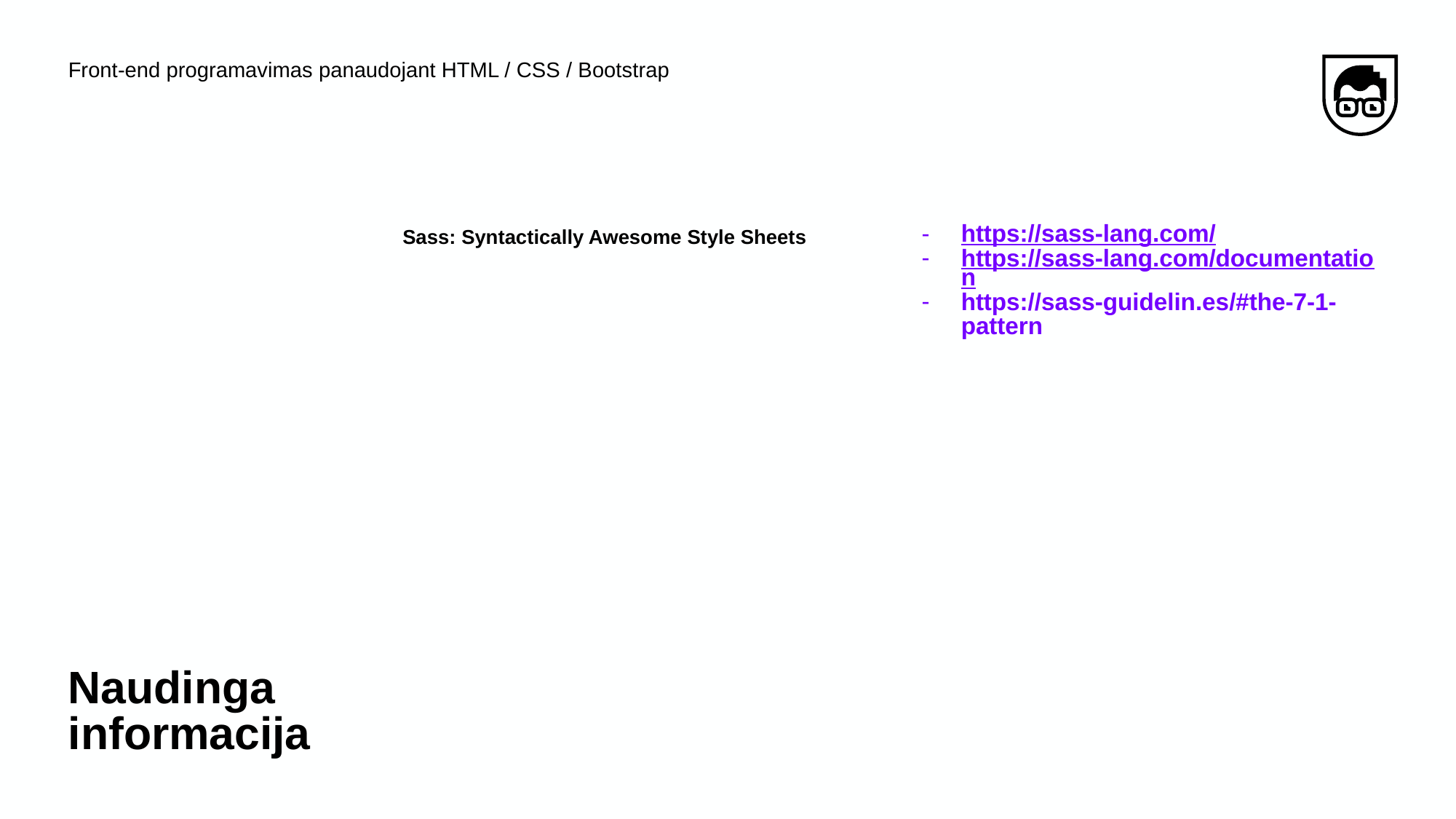

Front-end programavimas panaudojant HTML / CSS / Bootstrap
Sass: Syntactically Awesome Style Sheets
https://sass-lang.com/
https://sass-lang.com/documentation
https://sass-guidelin.es/#the-7-1-pattern
# Naudinga informacija